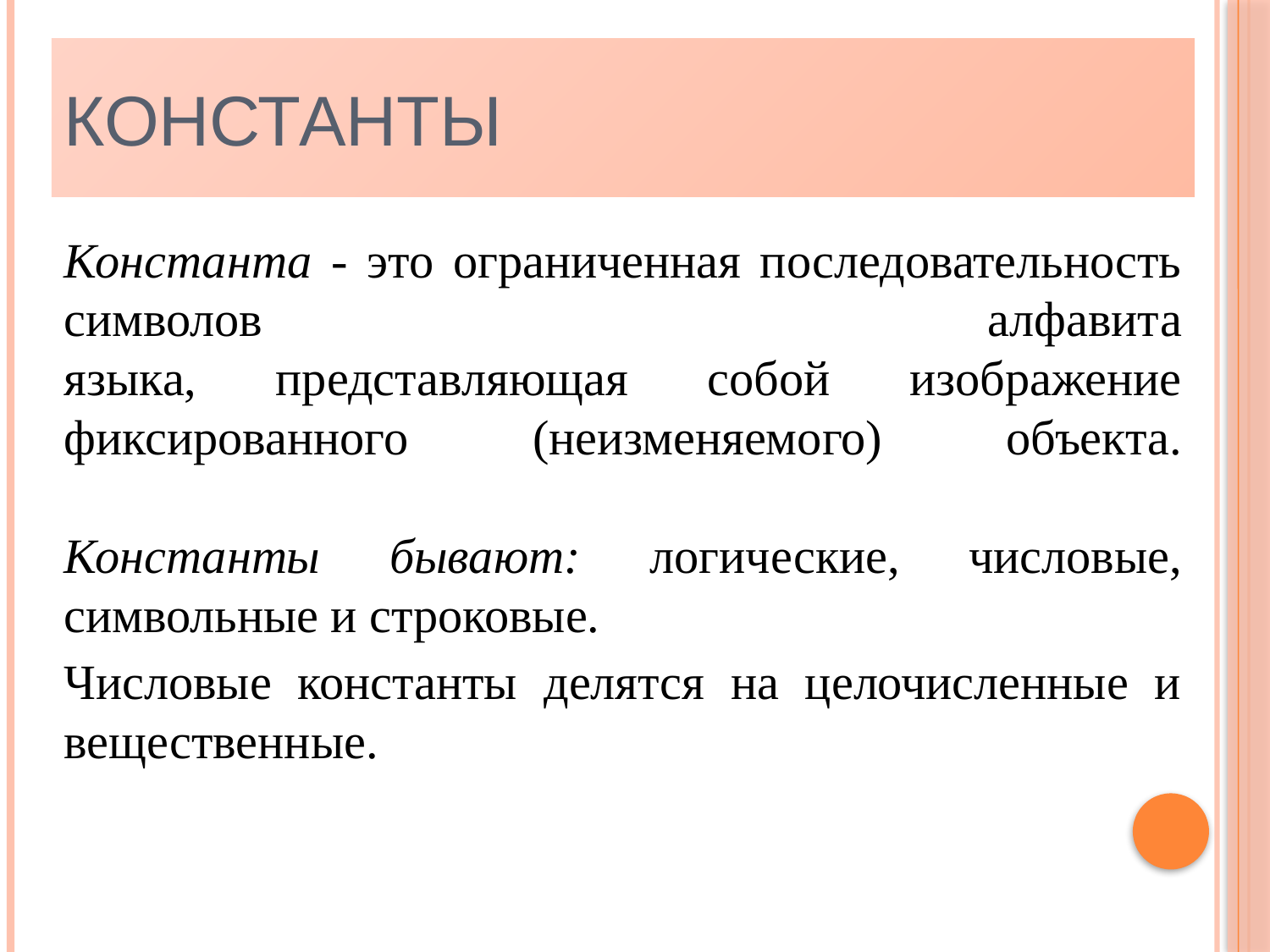

# Константы
Константа - это ограниченная последовательность символов алфавита
языка, представляющая собой изображение фиксированного (неизменяемого) объекта.
Константы бывают: логические, числовые, символьные и строковые.
Числовые константы делятся на целочисленные и вещественные.